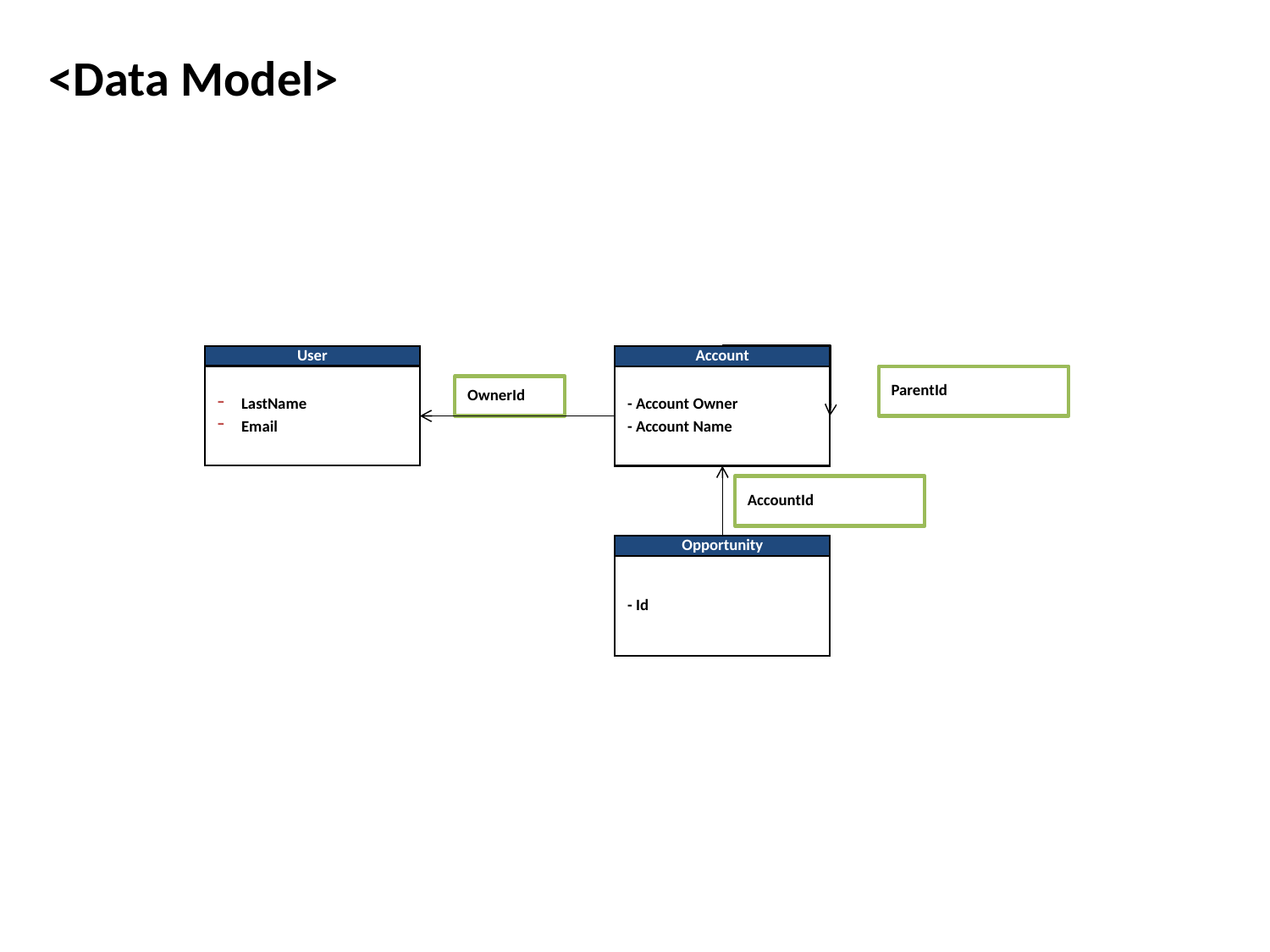

<Data Model>
User
Account
LastName
Email
- Account Owner
- Account Name
ParentId
OwnerId
AccountId
Opportunity
- Id